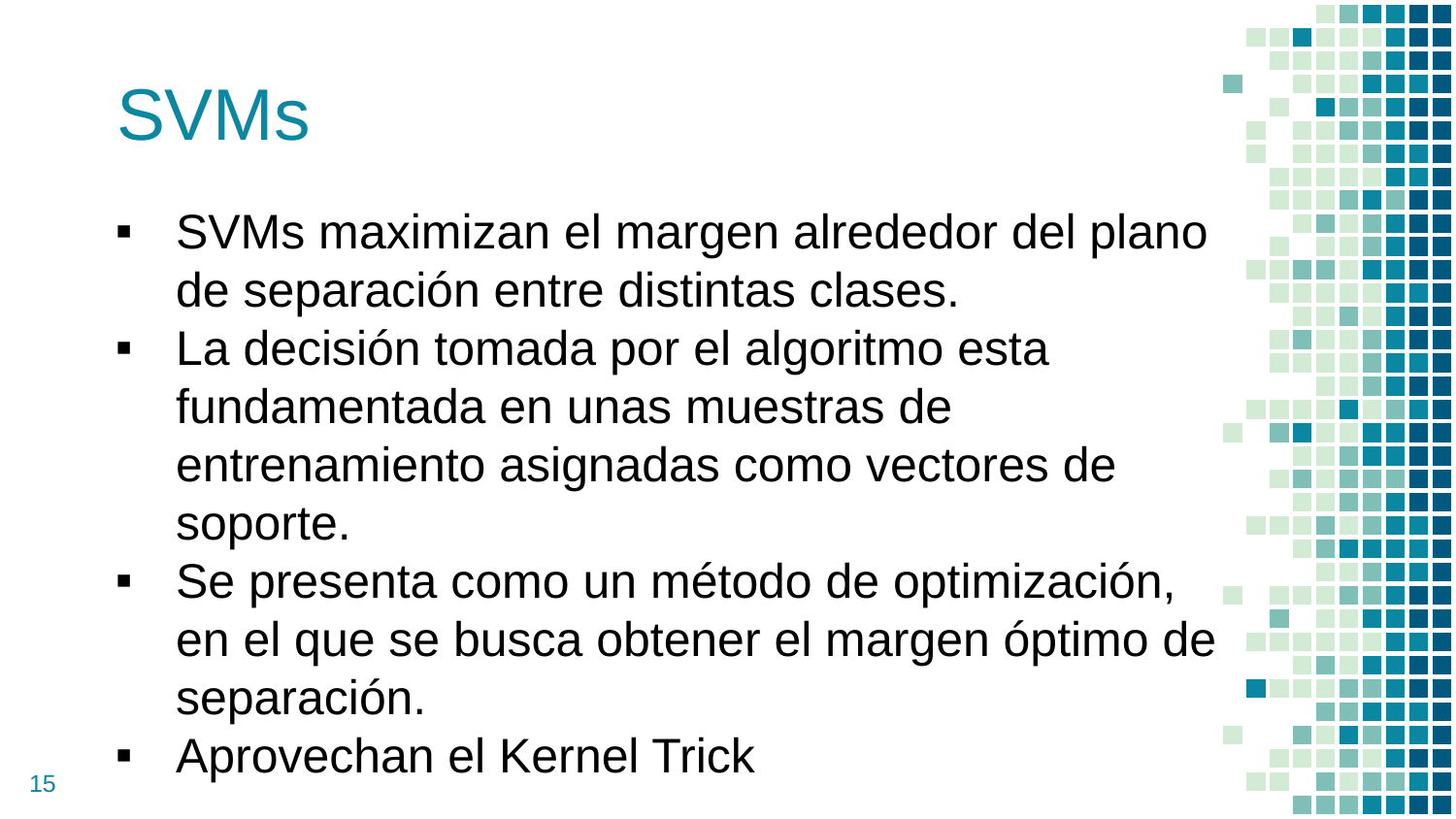

# SVMs
SVMs maximizan el margen alrededor del plano de separación entre distintas clases.
La decisión tomada por el algoritmo esta fundamentada en unas muestras de entrenamiento asignadas como vectores de soporte.
Se presenta como un método de optimización, en el que se busca obtener el margen óptimo de separación.
Aprovechan el Kernel Trick
15